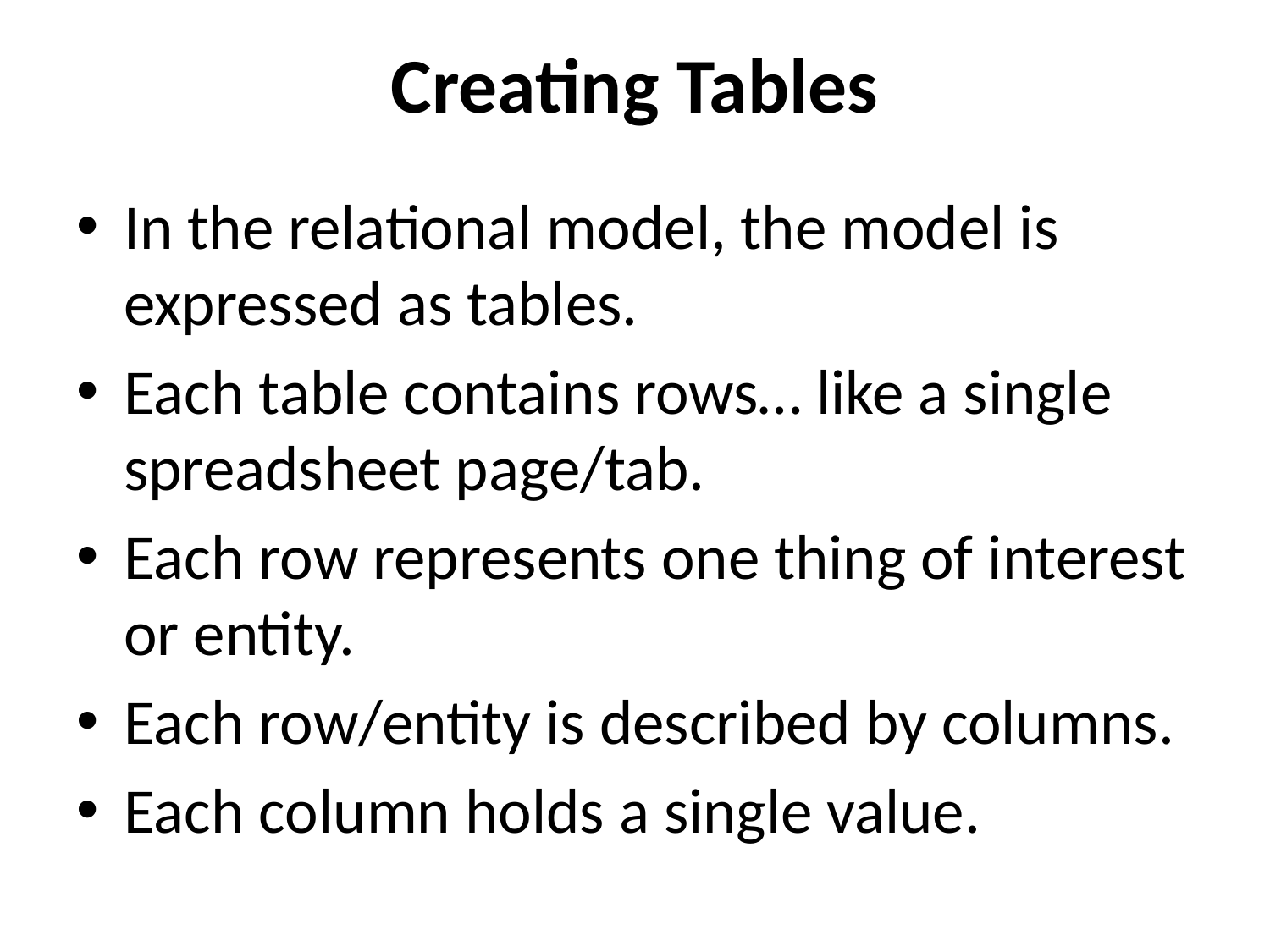

# Creating Tables
In the relational model, the model is expressed as tables.
Each table contains rows… like a single spreadsheet page/tab.
Each row represents one thing of interest or entity.
Each row/entity is described by columns.
Each column holds a single value.